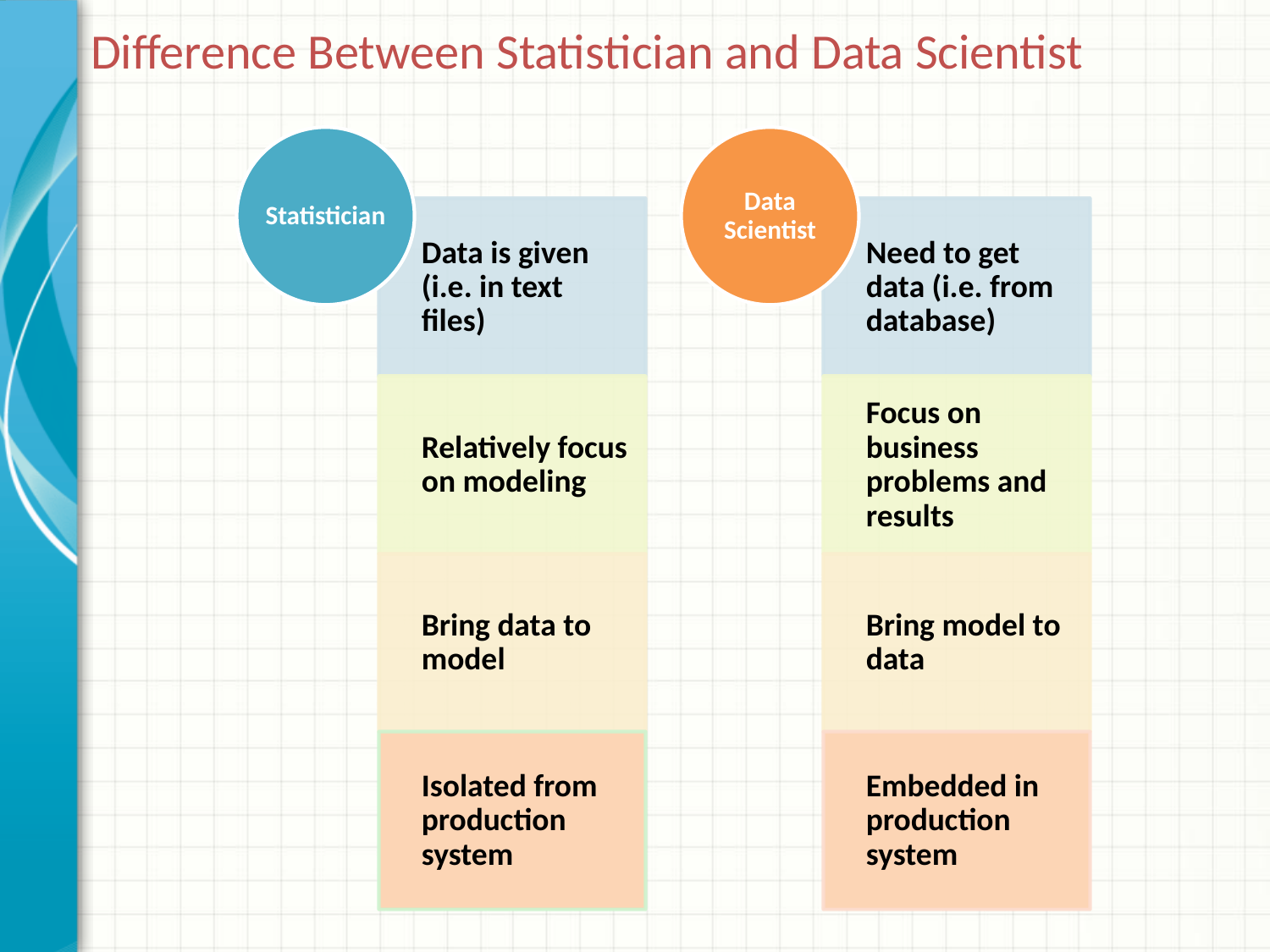

# Difference Between Statistician and Data Scientist
Data is given (i.e. in text files)
Relatively focus on modeling
Bring data to model
Isolated from production system
Statistician
Need to get data (i.e. from database)
Focus on business problems and results
Bring model to data
Embedded in production system
Data Scientist